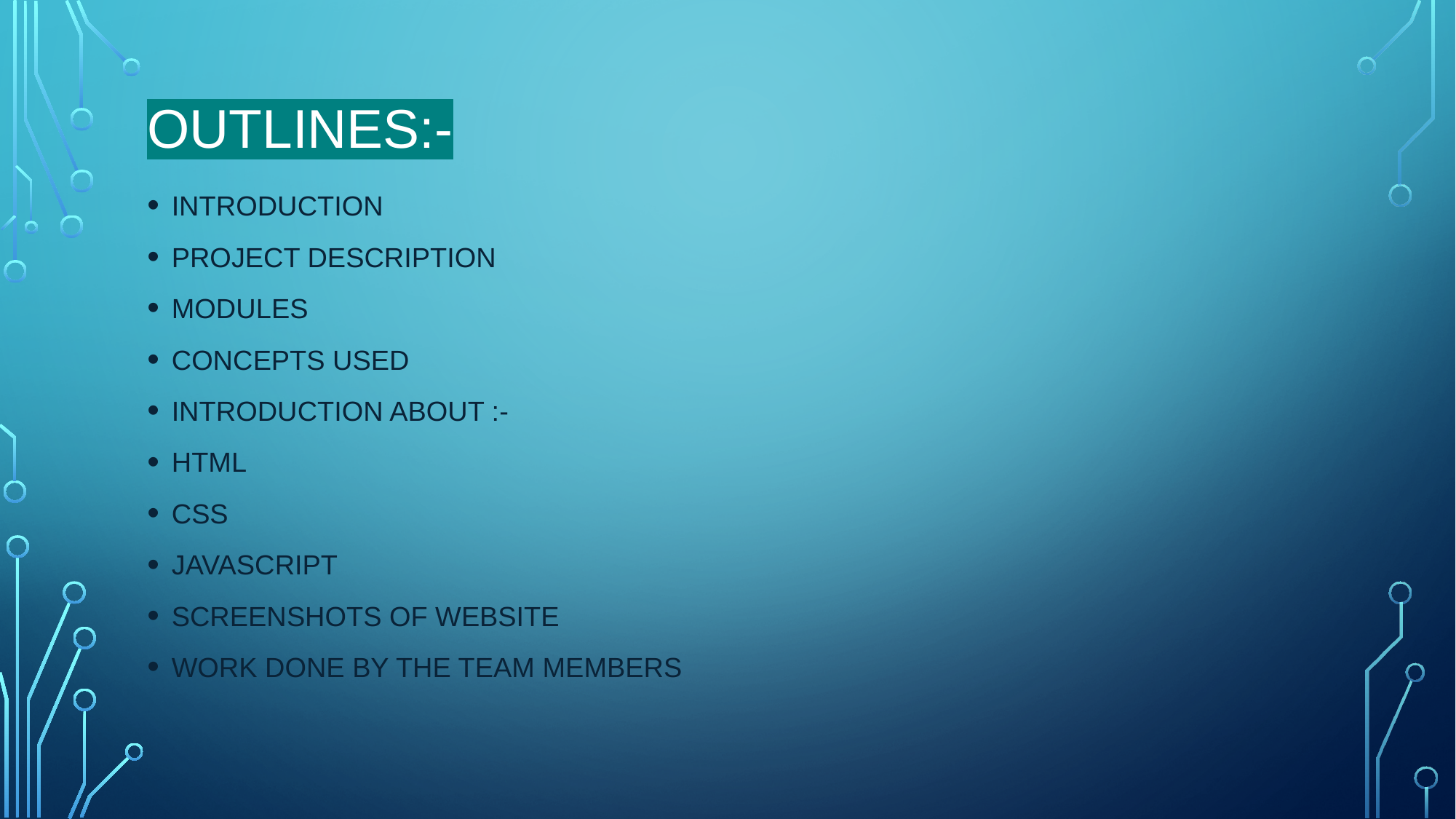

# OUTLINES:-
INTRODUCTION
PROJECT DESCRIPTION
MODULES
CONCEPTS USED
INTRODUCTION ABOUT :-
HTML
CSS
JAVASCRIPT
SCREENSHOTS OF WEBSITE
WORK DONE BY THE TEAM MEMBERS